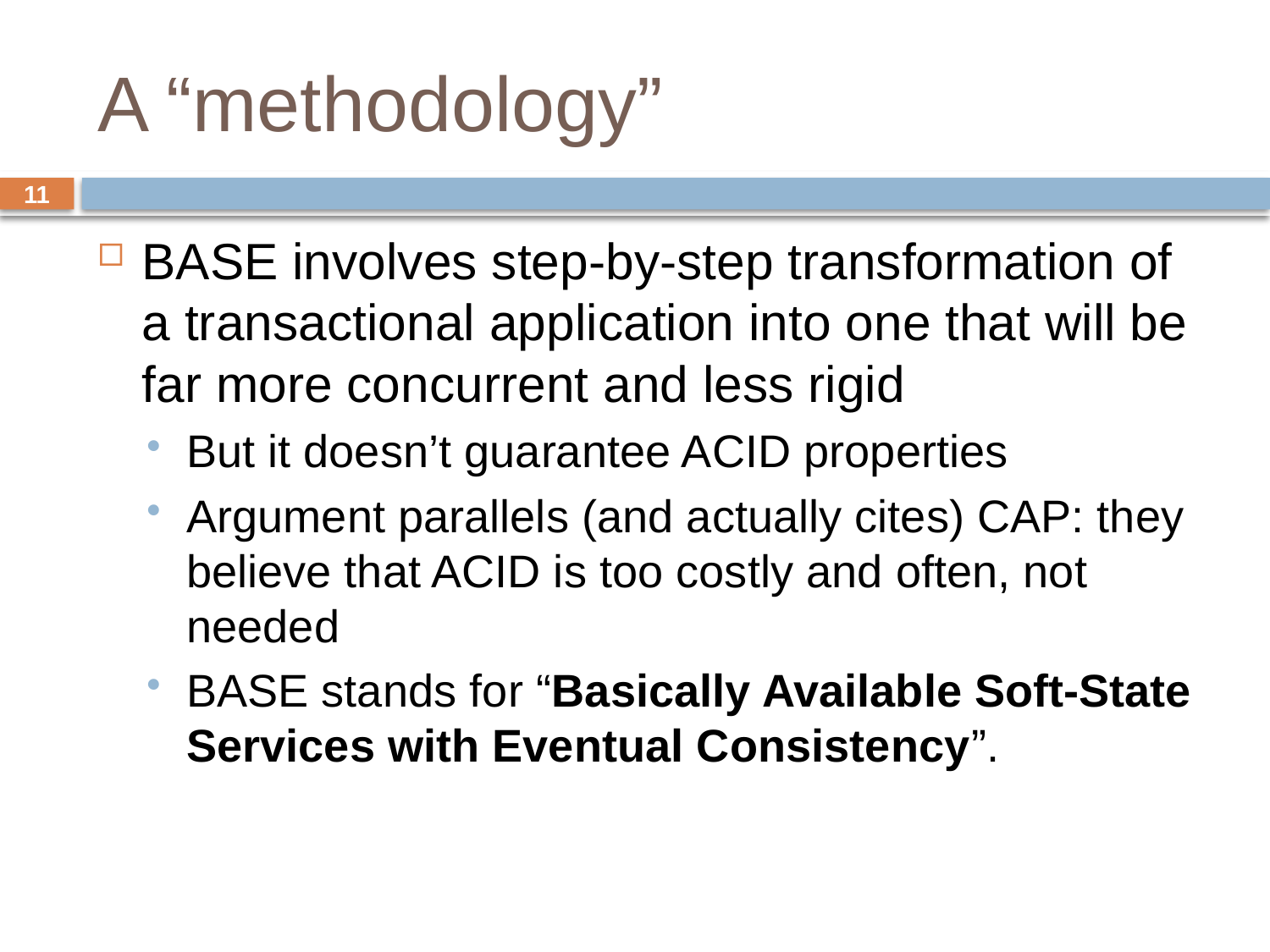

# A “methodology”
11
BASE involves step-by-step transformation of a transactional application into one that will be far more concurrent and less rigid
But it doesn’t guarantee ACID properties
Argument parallels (and actually cites) CAP: they believe that ACID is too costly and often, not needed
BASE stands for “Basically Available Soft-State Services with Eventual Consistency”.